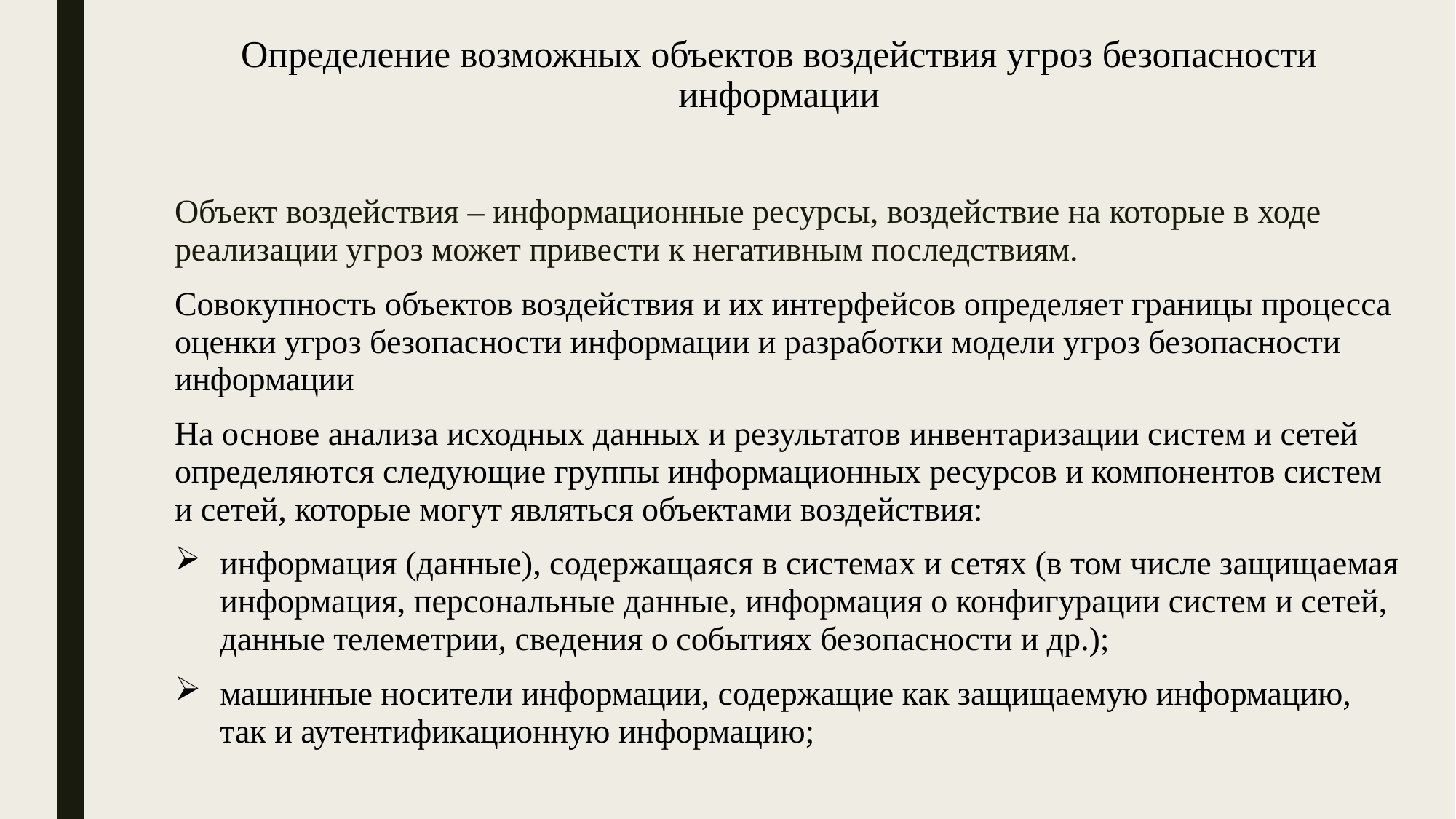

# Определение возможных объектов воздействия угроз безопасности информации
Объект воздействия – информационные ресурсы, воздействие на которые в ходе реализации угроз может привести к негативным последствиям.
Совокупность объектов воздействия и их интерфейсов определяет границы процесса оценки угроз безопасности информации и разработки модели угроз безопасности информации
На основе анализа исходных данных и результатов инвентаризации систем и сетей определяются следующие группы информационных ресурсов и компонентов систем и сетей, которые могут являться объектами воздействия:
информация (данные), содержащаяся в системах и сетях (в том числе защищаемая информация, персональные данные, информация о конфигурации систем и сетей, данные телеметрии, сведения о событиях безопасности и др.);
машинные носители информации, содержащие как защищаемую информацию, так и аутентификационную информацию;